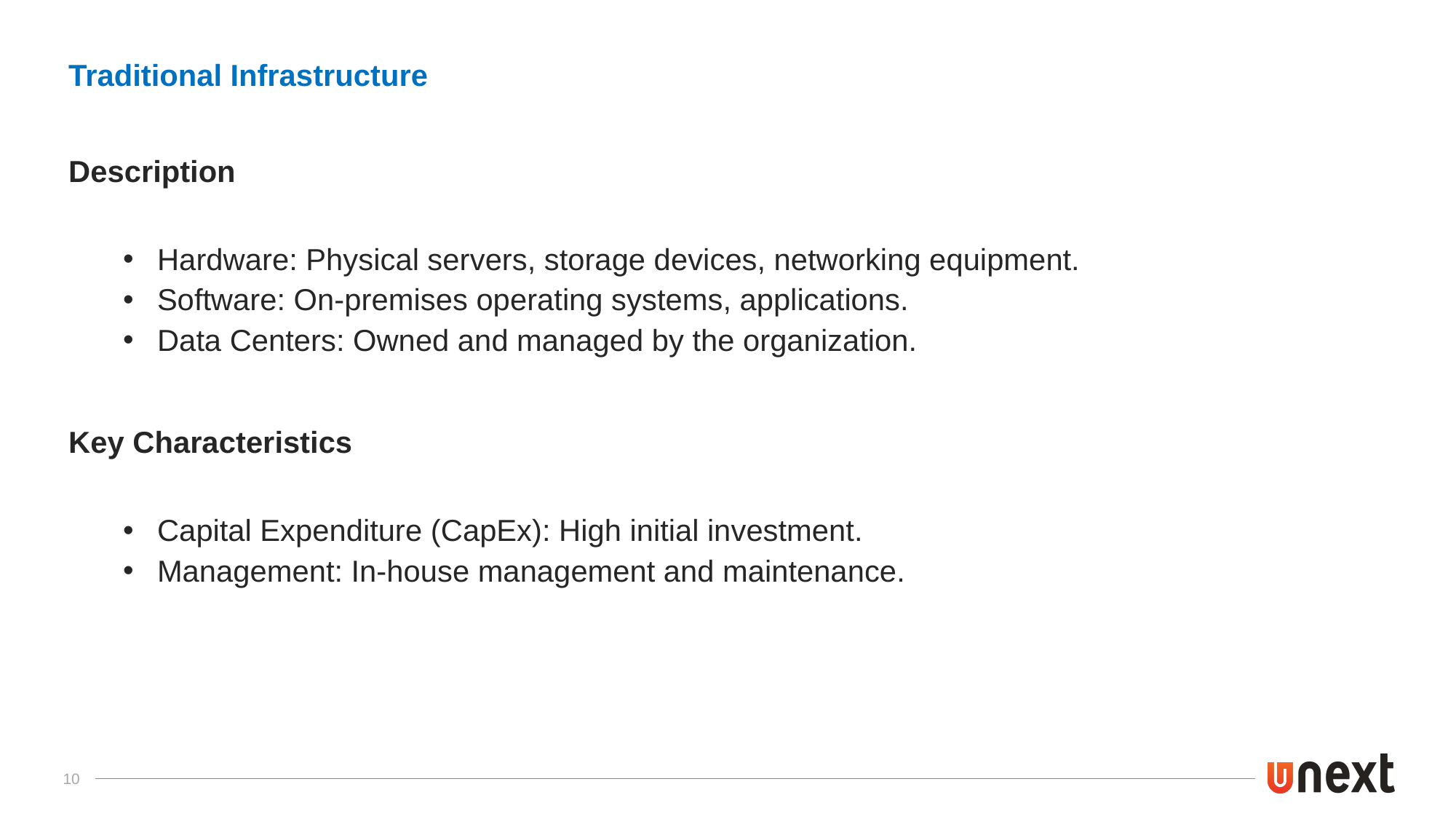

Traditional Infrastructure

Description

Hardware: Physical servers, storage devices, networking equipment.
Software: On-premises operating systems, applications.
Data Centers: Owned and managed by the organization.

Key Characteristics

Capital Expenditure (CapEx): High initial investment.
Management: In-house management and maintenance.

10